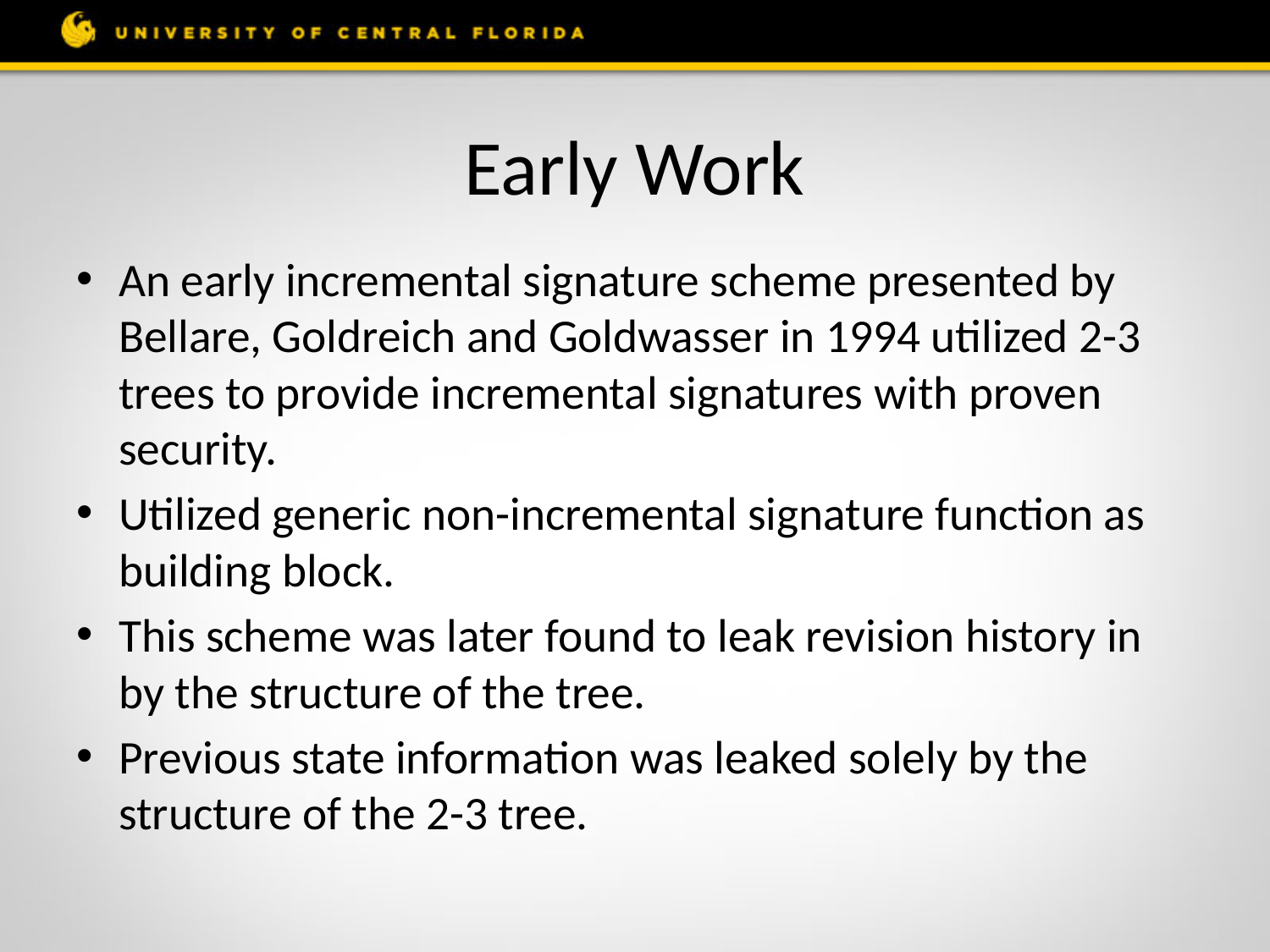

# Early Work
An early incremental signature scheme presented by Bellare, Goldreich and Goldwasser in 1994 utilized 2-3 trees to provide incremental signatures with proven security.
Utilized generic non-incremental signature function as building block.
This scheme was later found to leak revision history in by the structure of the tree.
Previous state information was leaked solely by the structure of the 2-3 tree.